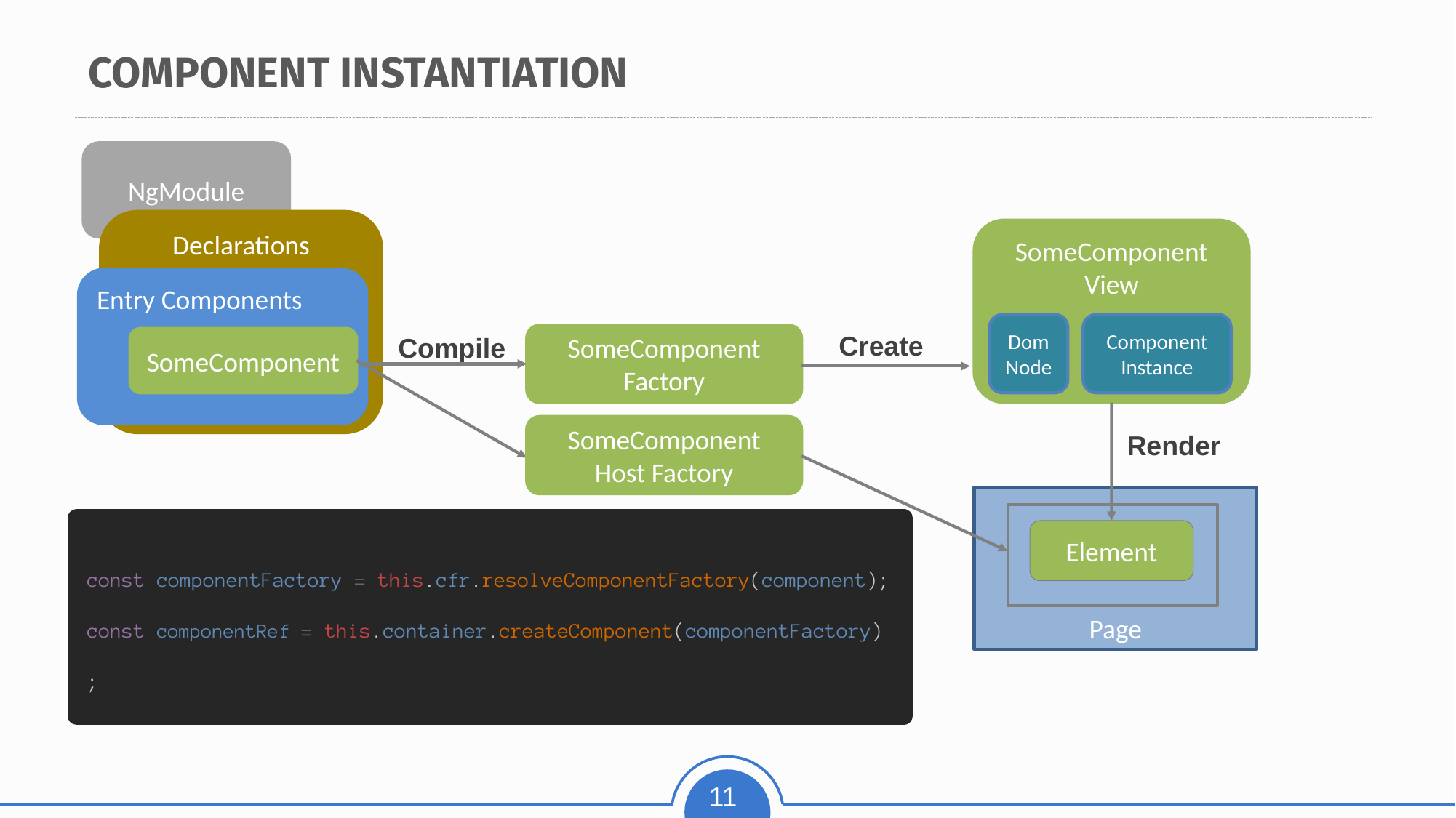

COMPONENT INSTANTIATION
NgModule
Declarations
SomeComponent
View

Entry Components
Component
Instance
Dom Node
Create
Compile
SomeComponent
Factory
SomeComponent
SomeComponent
Host Factory
Render
Page

const componentFactory = this.cfr.resolveComponentFactory(component);
const componentRef = this.container.createComponent(componentFactory);

Element